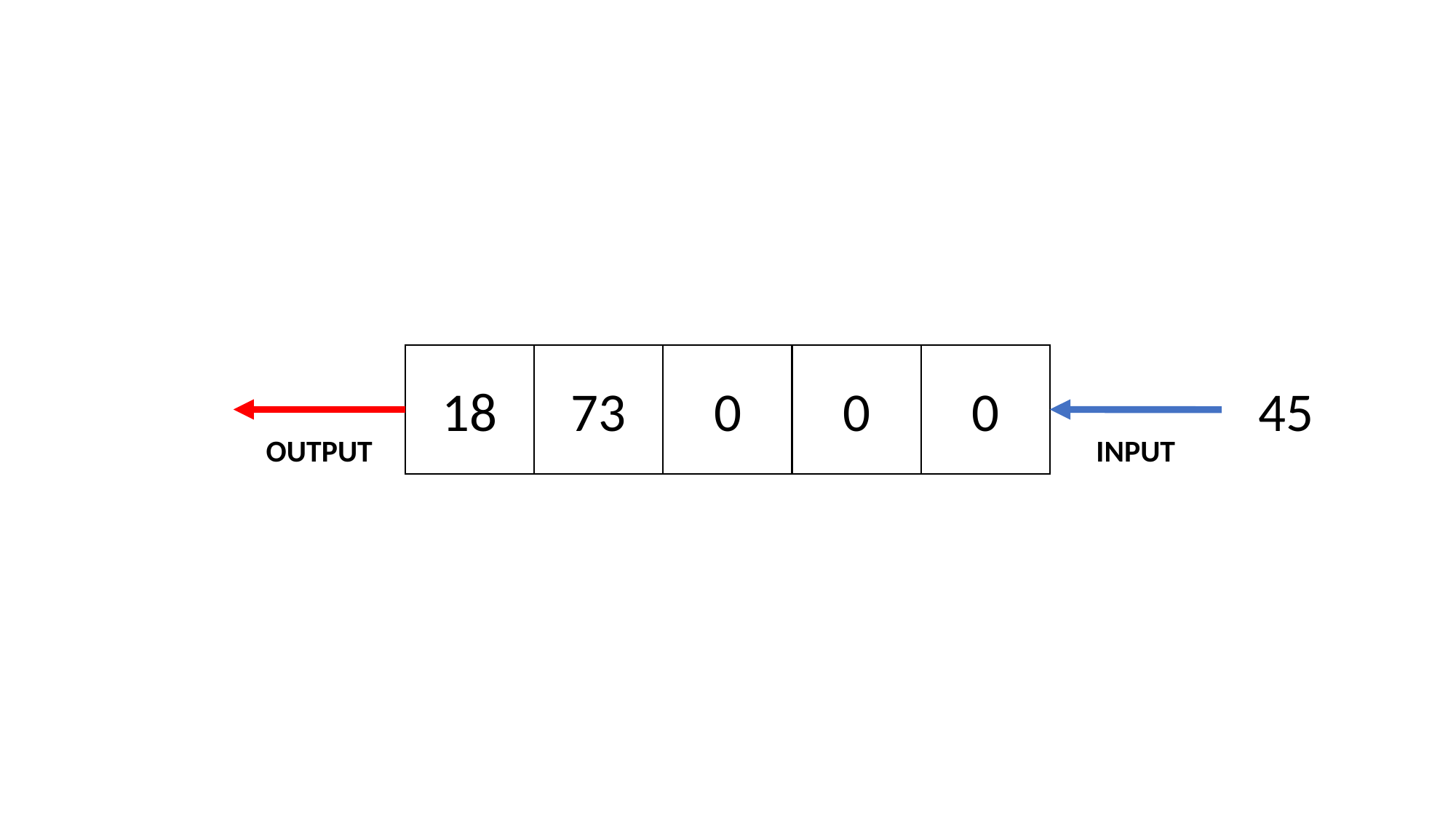

18
73
0
0
0
45
INPUT
OUTPUT